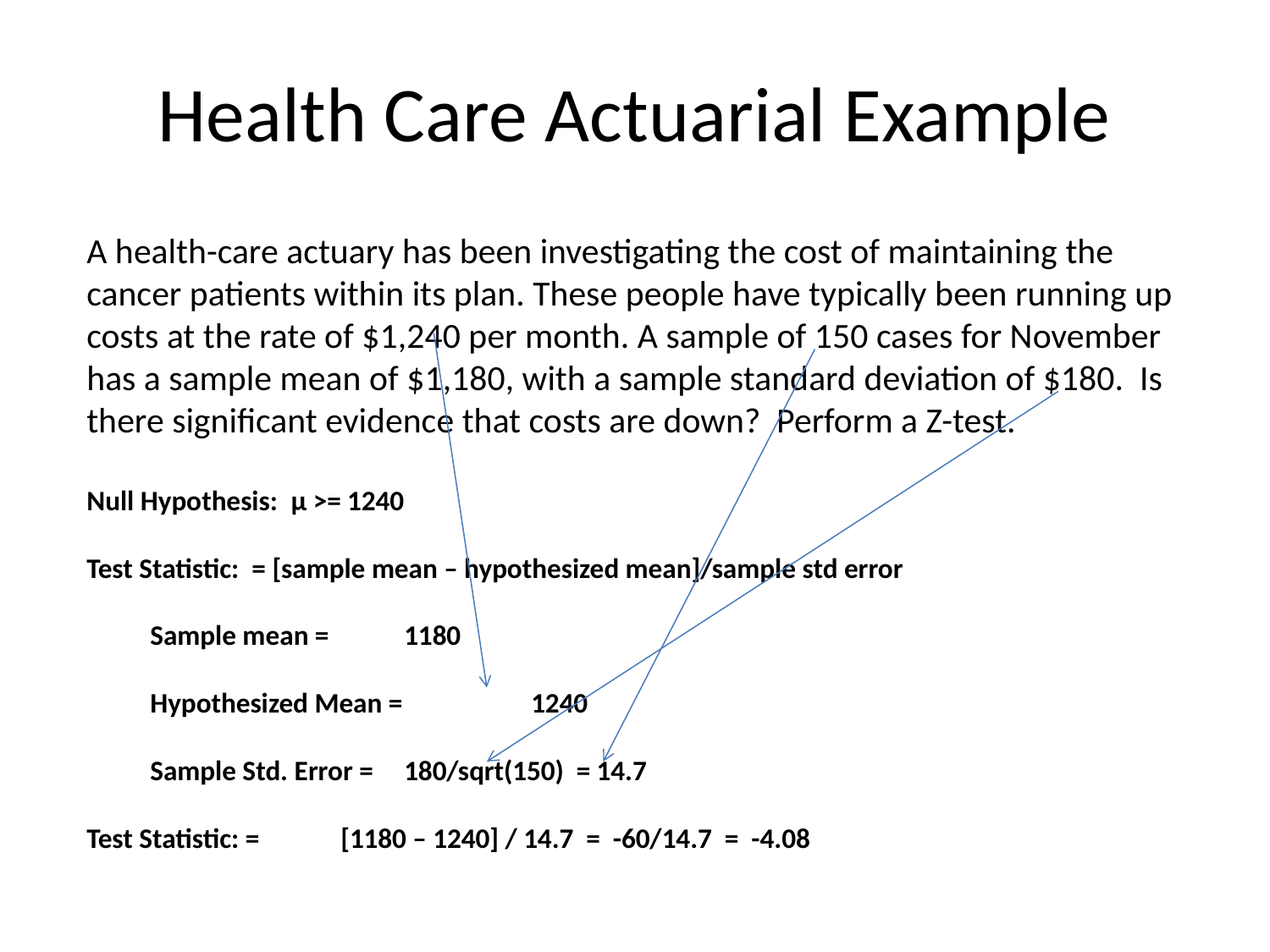

# Health Care Actuarial Example
A health-care actuary has been investigating the cost of maintaining the cancer patients within its plan. These people have typically been running up costs at the rate of $1,240 per month. A sample of 150 cases for November has a sample mean of $1,180, with a sample standard deviation of $180.  Is there significant evidence that costs are down?  Perform a Z-test.

Null Hypothesis:  μ >= 1240

Test Statistic:  = [sample mean – hypothesized mean]/sample std error

Sample mean = 	1180

Hypothesized Mean = 	1240

Sample Std. Error = 	180/sqrt(150)  = 14.7

Test Statistic: = 	[1180 – 1240] / 14.7  =  -60/14.7  =  -4.08